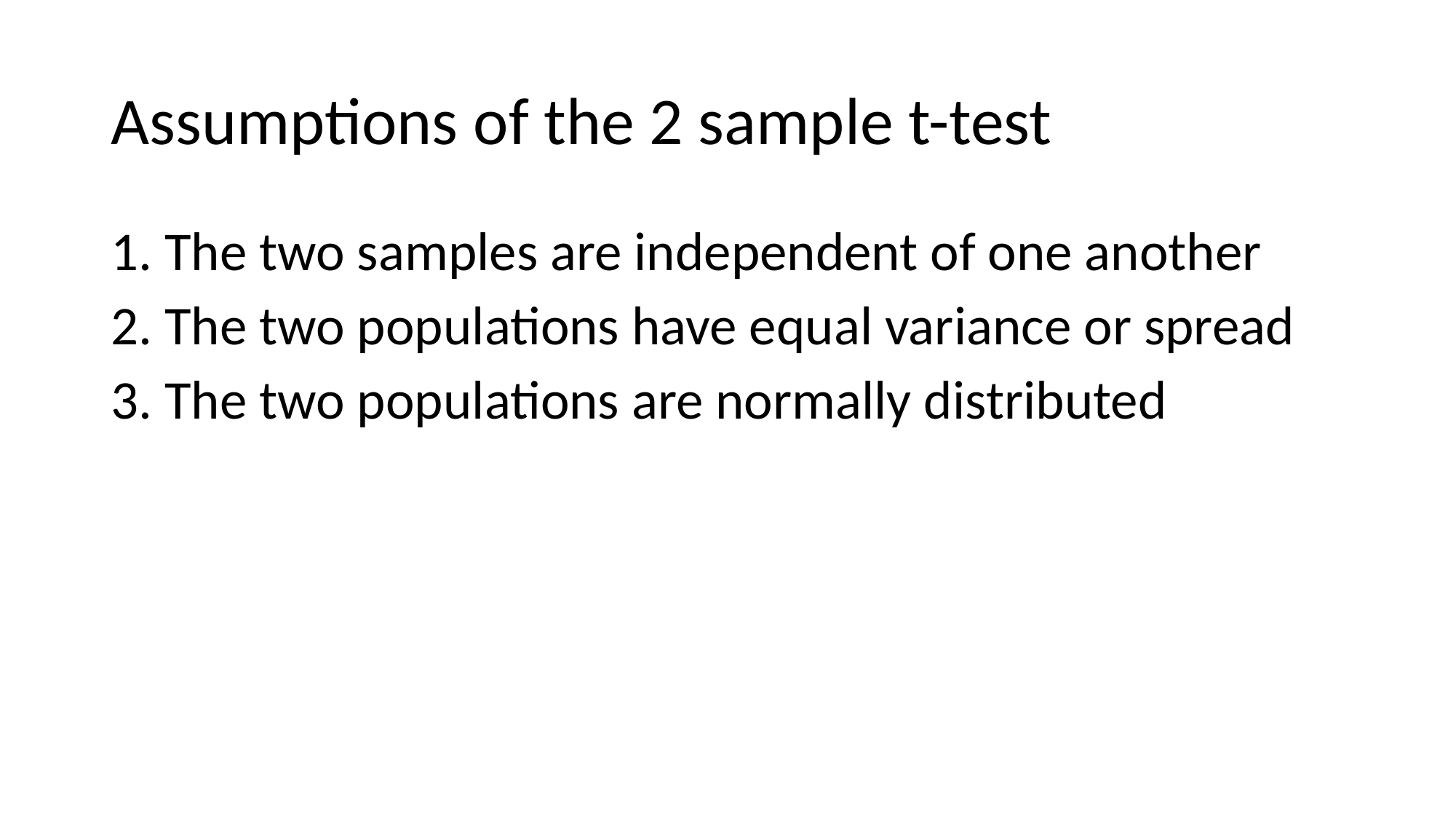

# Assumptions of the 2 sample t-test
 The two samples are independent of one another
 The two populations have equal variance or spread
 The two populations are normally distributed